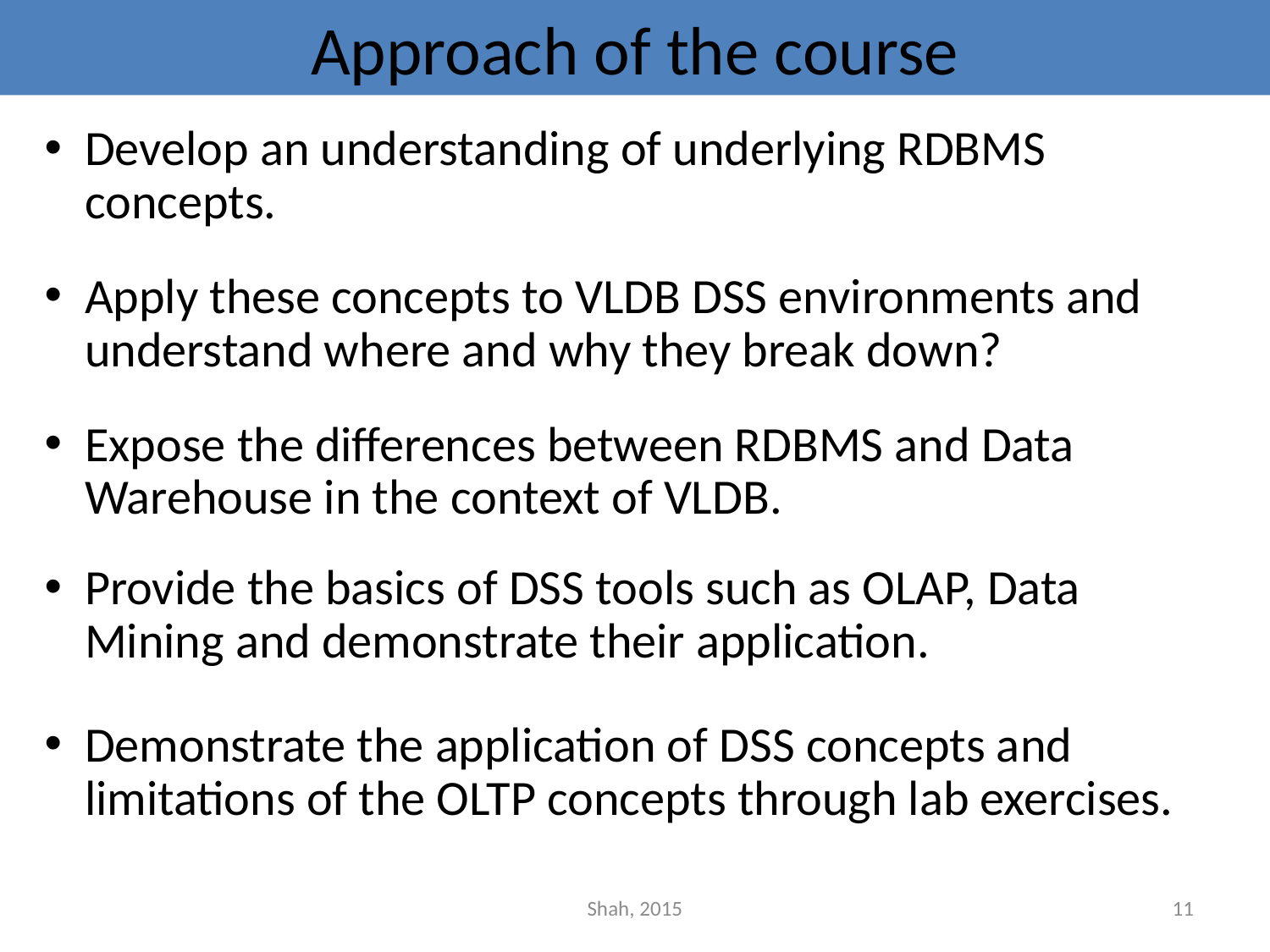

# Approach of the course
Develop an understanding of underlying RDBMS concepts.

Apply these concepts to VLDB DSS environments and understand where and why they break down?

Expose the differences between RDBMS and Data Warehouse in the context of VLDB.

Provide the basics of DSS tools such as OLAP, Data Mining and demonstrate their application.

Demonstrate the application of DSS concepts and limitations of the OLTP concepts through lab exercises.
Shah, 2015
11